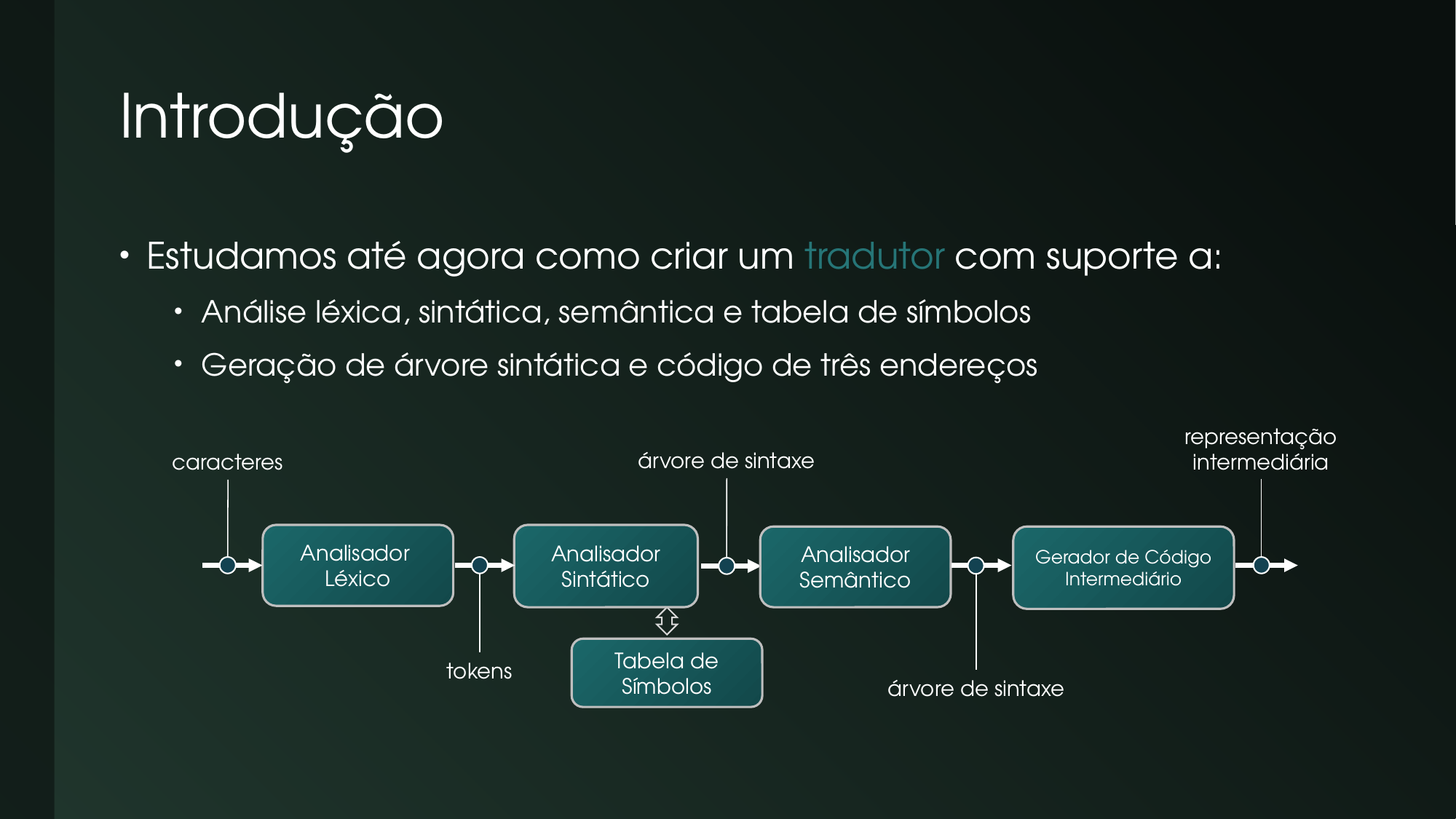

# Introdução
Estudamos até agora como criar um tradutor com suporte a:
Análise léxica, sintática, semântica e tabela de símbolos
Geração de árvore sintática e código de três endereços
representação
intermediária
árvore de sintaxe
caracteres
Analisador
Léxico
Analisador
Sintático
Analisador
Semântico
Gerador de Código Intermediário

Tabela de Símbolos
tokens
árvore de sintaxe